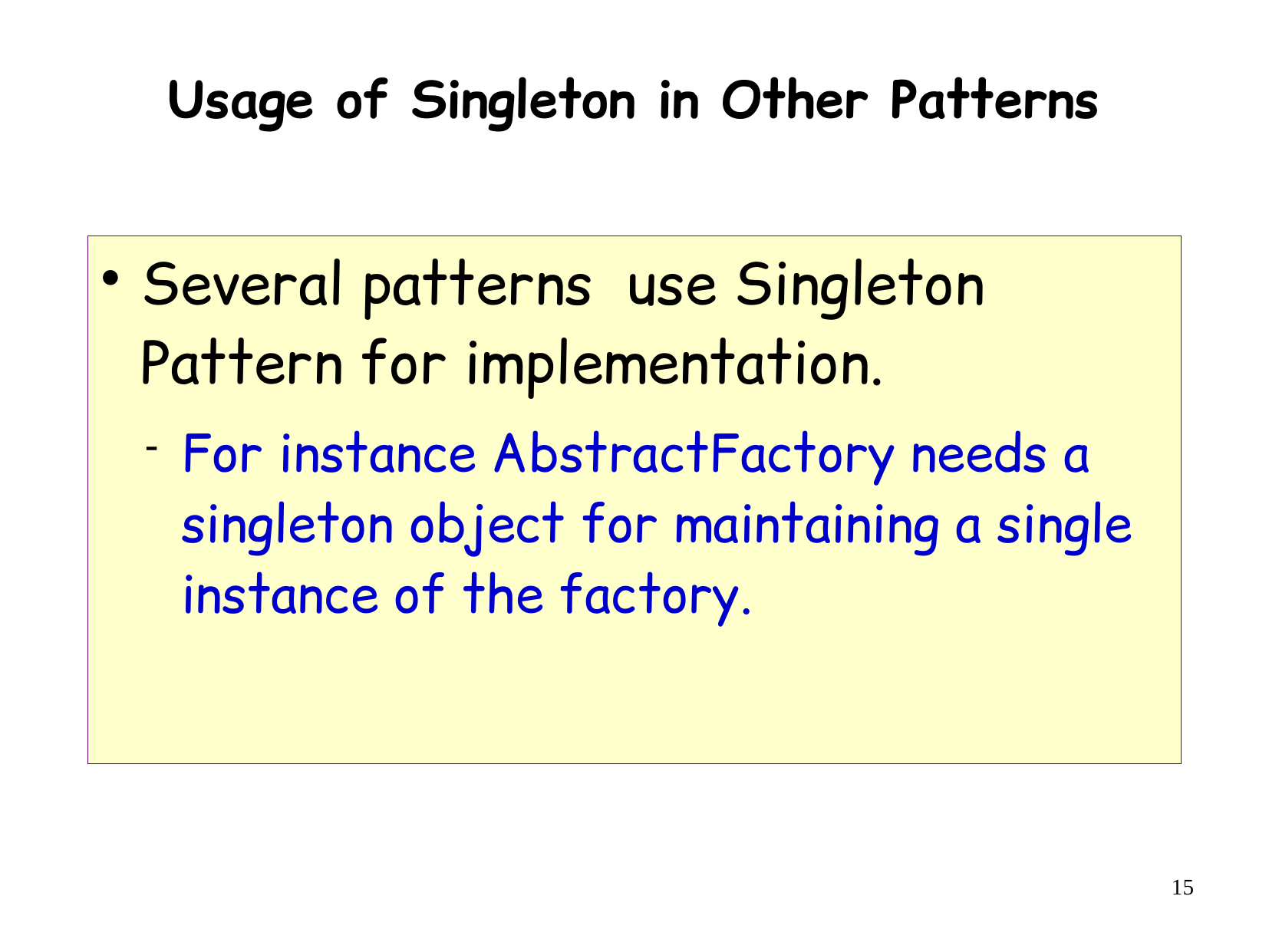

Usage of Singleton in Other Patterns
Several patterns  use Singleton Pattern for implementation.
For instance AbstractFactory needs a singleton object for maintaining a single instance of the factory.